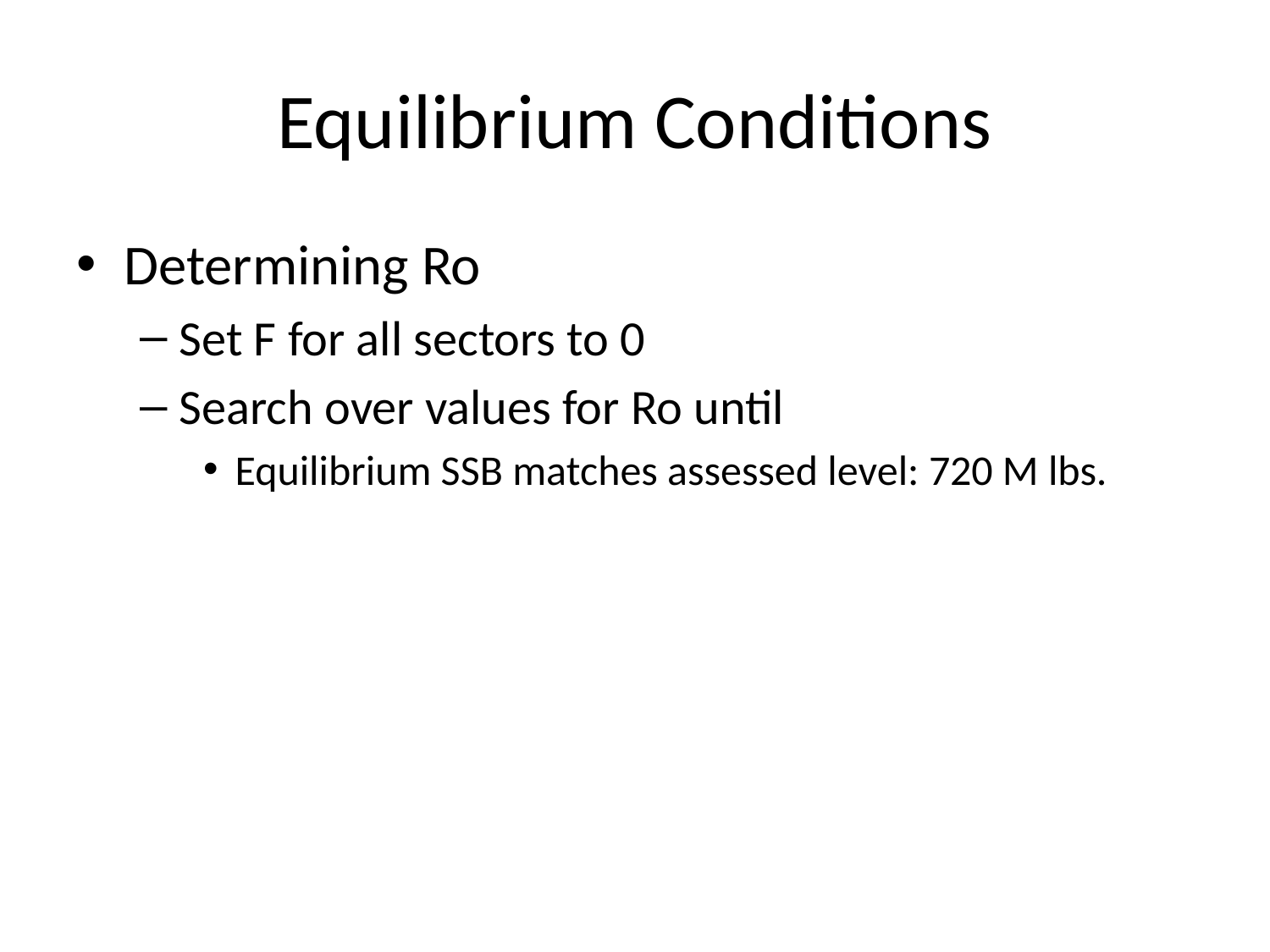

# Equilibrium Conditions
Determining Ro
Set F for all sectors to 0
Search over values for Ro until
Equilibrium SSB matches assessed level: 720 M lbs.